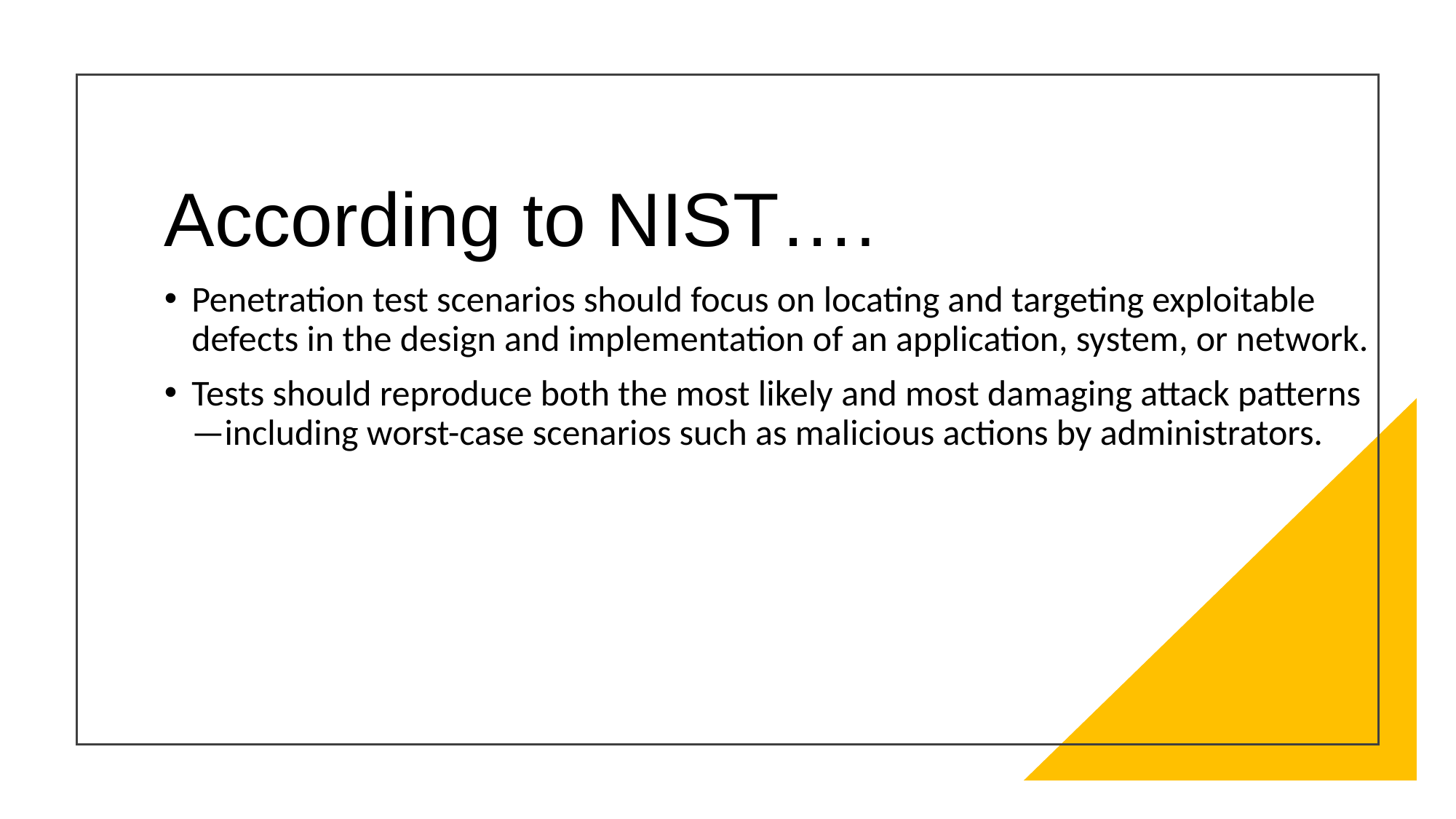

# According to NIST….
Penetration test scenarios should focus on locating and targeting exploitable defects in the design and implementation of an application, system, or network.
Tests should reproduce both the most likely and most damaging attack patterns—including worst-case scenarios such as malicious actions by administrators.